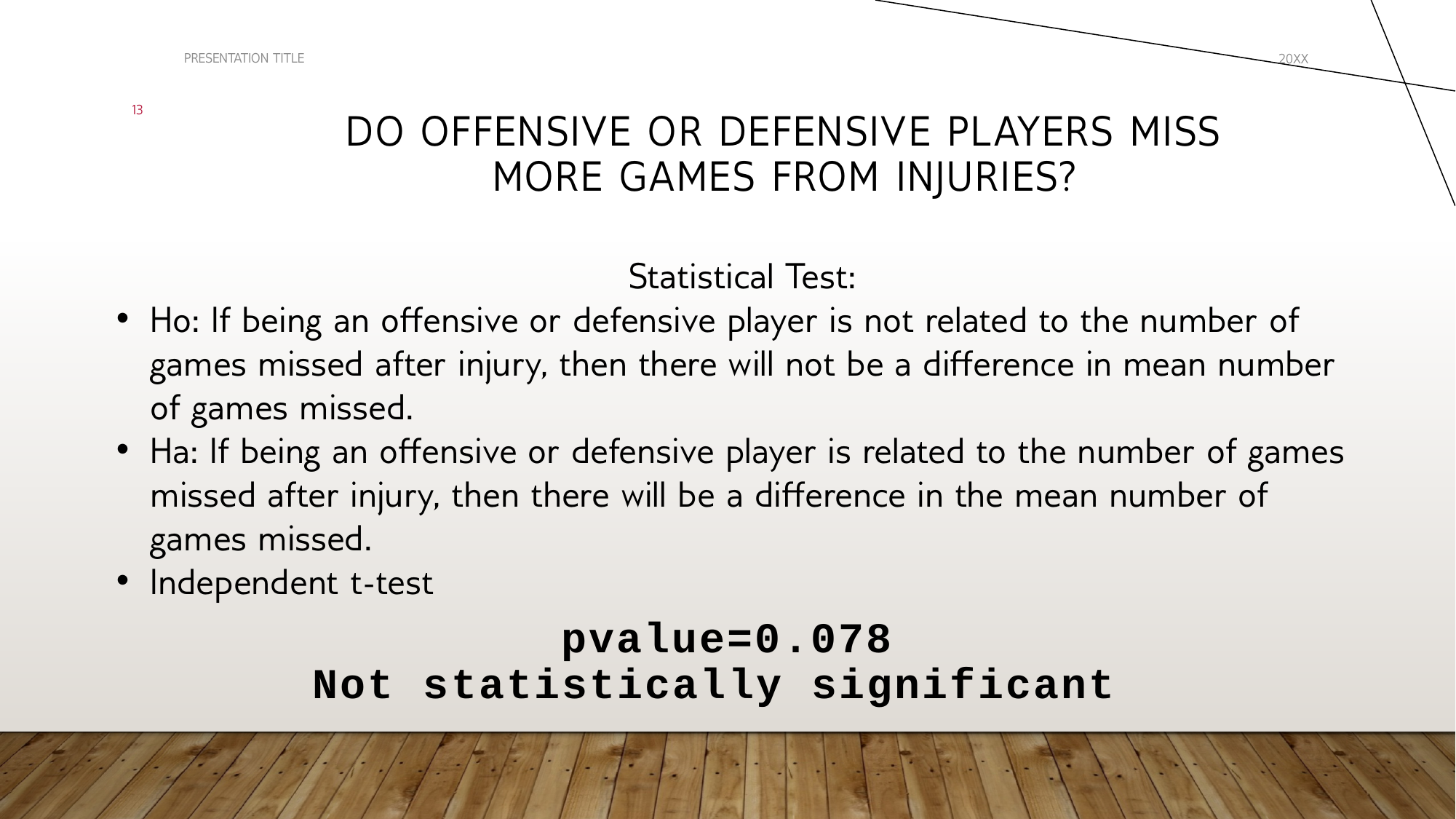

PRESENTATION TITLE
20XX
13
# Do offensive or defensive players miss more games from injuries?
Statistical Test:
Ho: If being an offensive or defensive player is not related to the number of games missed after injury, then there will not be a difference in mean number of games missed.
Ha: If being an offensive or defensive player is related to the number of games missed after injury, then there will be a difference in the mean number of games missed.
Independent t-test
pvalue=0.078
Not statistically significant